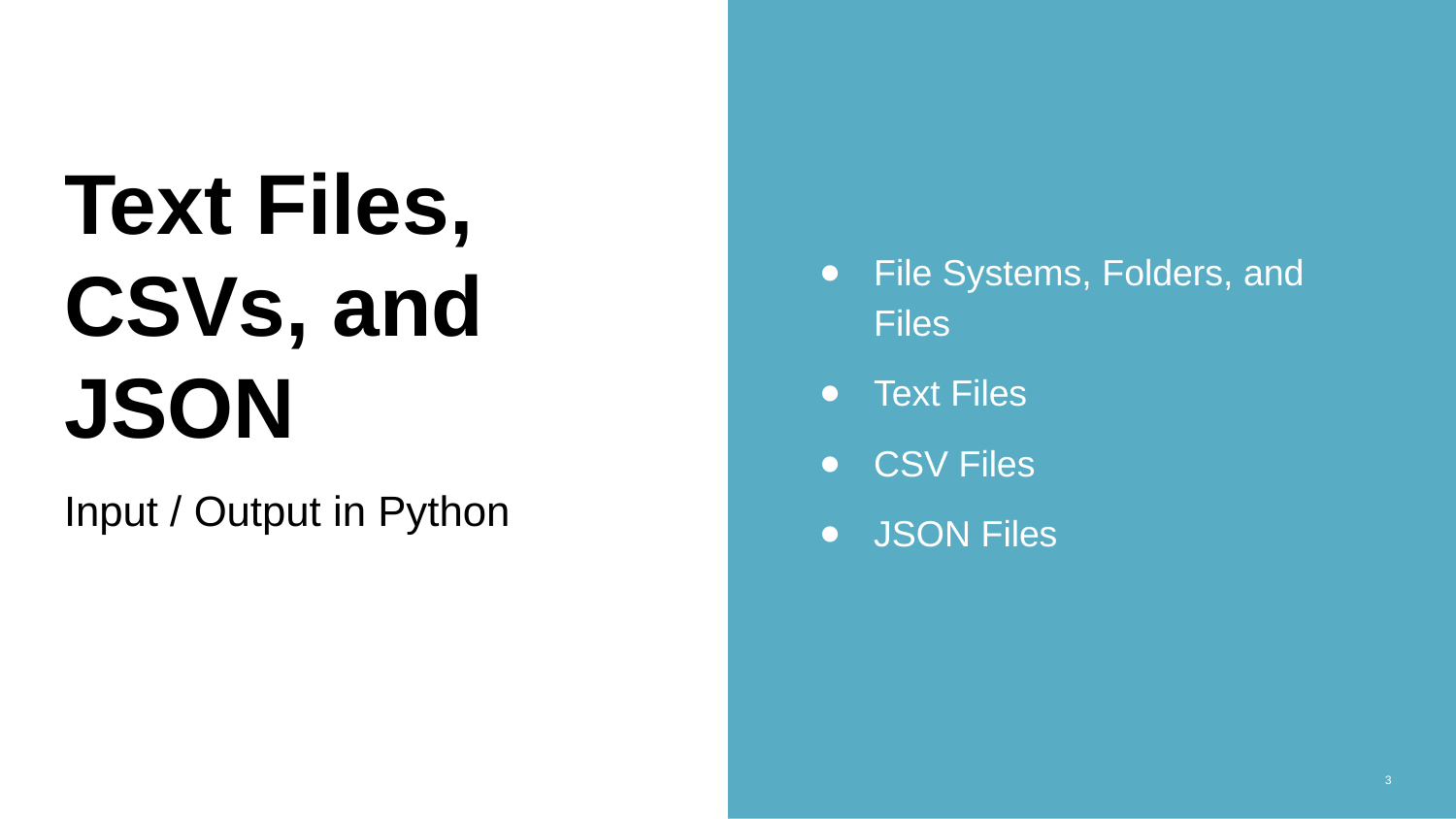

File Systems, Folders, and Files
Text Files
CSV Files
JSON Files
# Text Files, CSVs, and JSON
Input / Output in Python
3